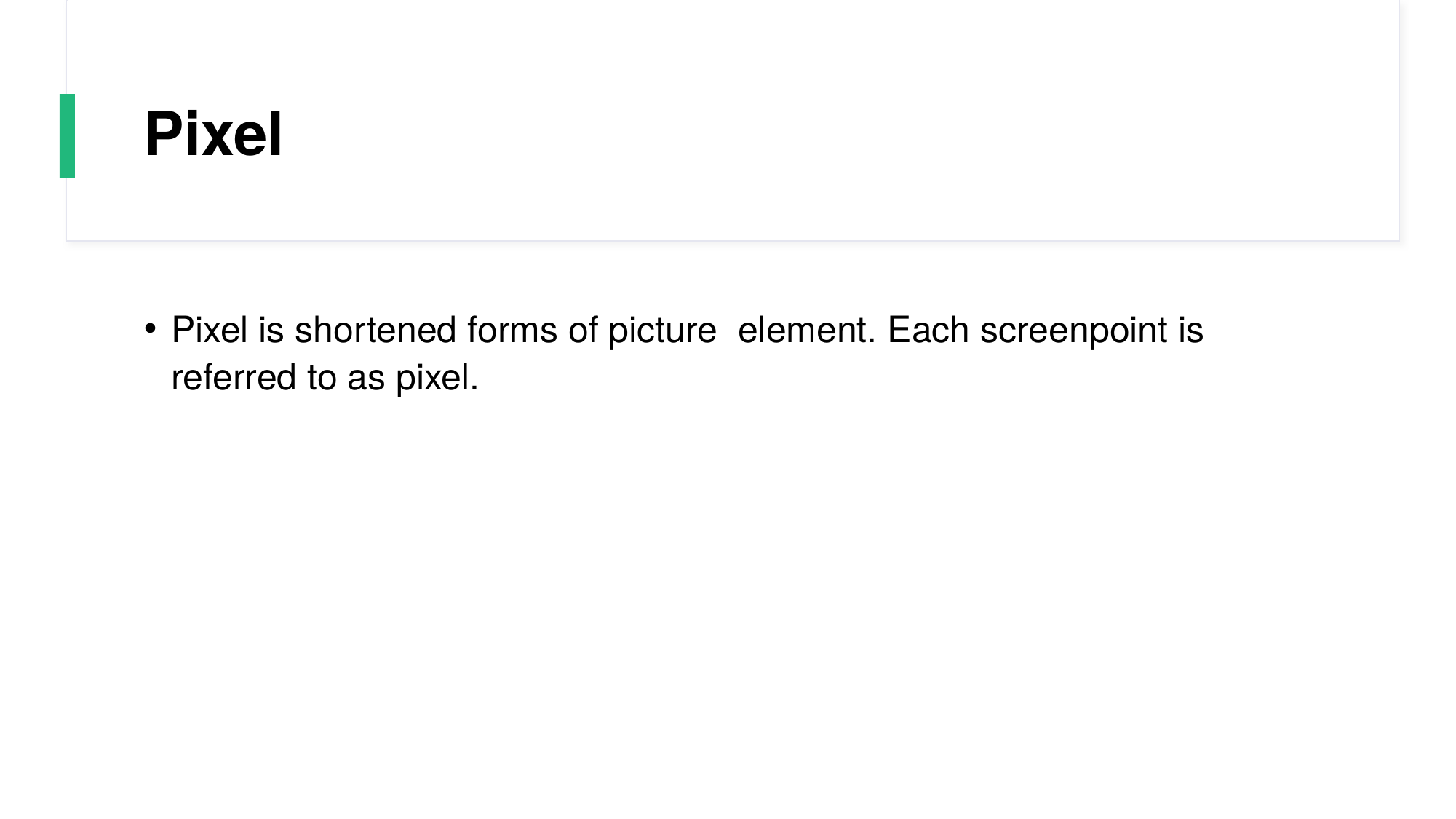

# Pixel
Pixel is shortened forms of picture  element. Each screenpoint is referred to as pixel.